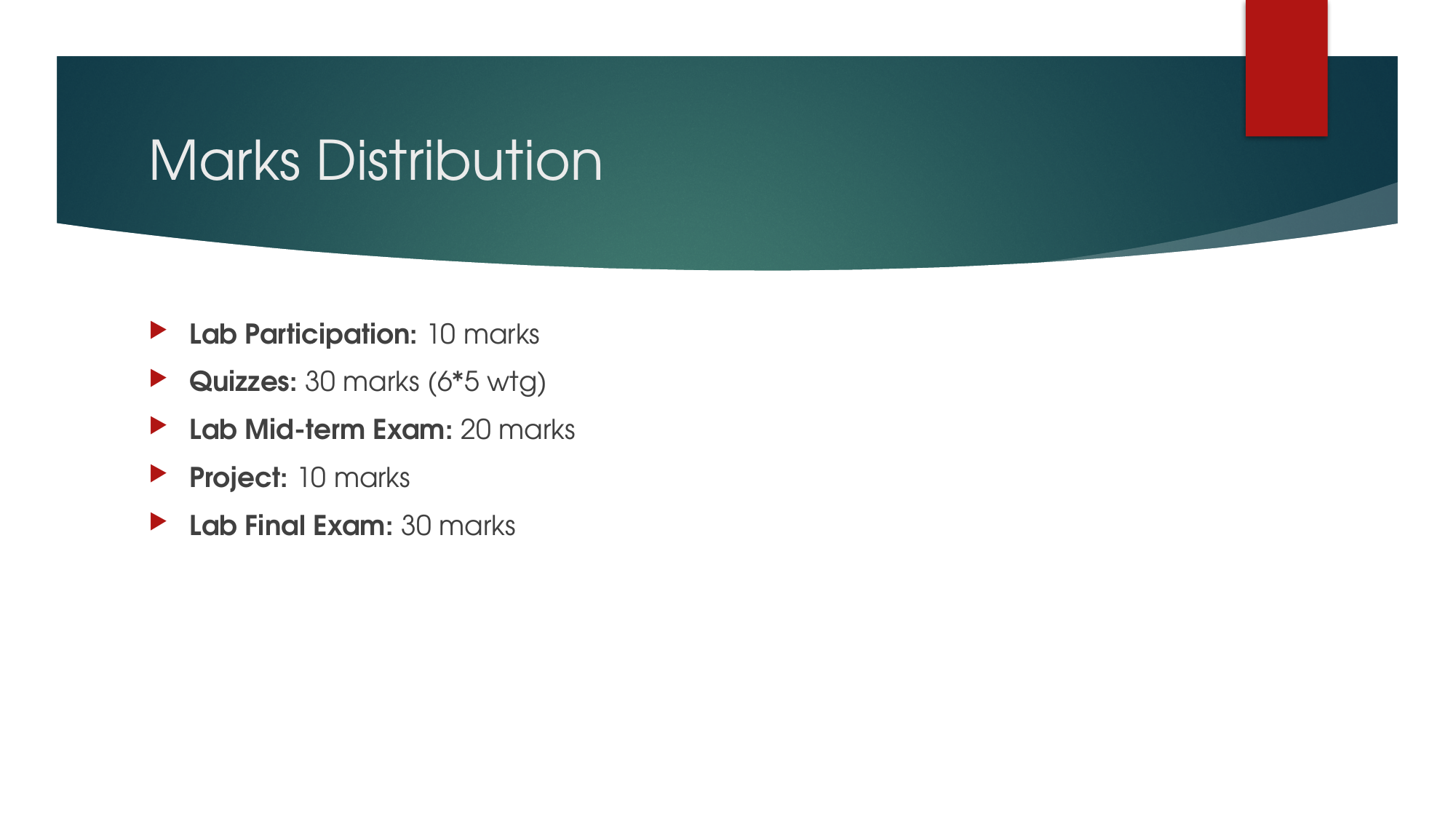

# Marks Distribution
Lab Participation: 10 marks
Quizzes: 30 marks (6*5 wtg)
Lab Mid-term Exam: 20 marks
Project: 10 marks
Lab Final Exam: 30 marks